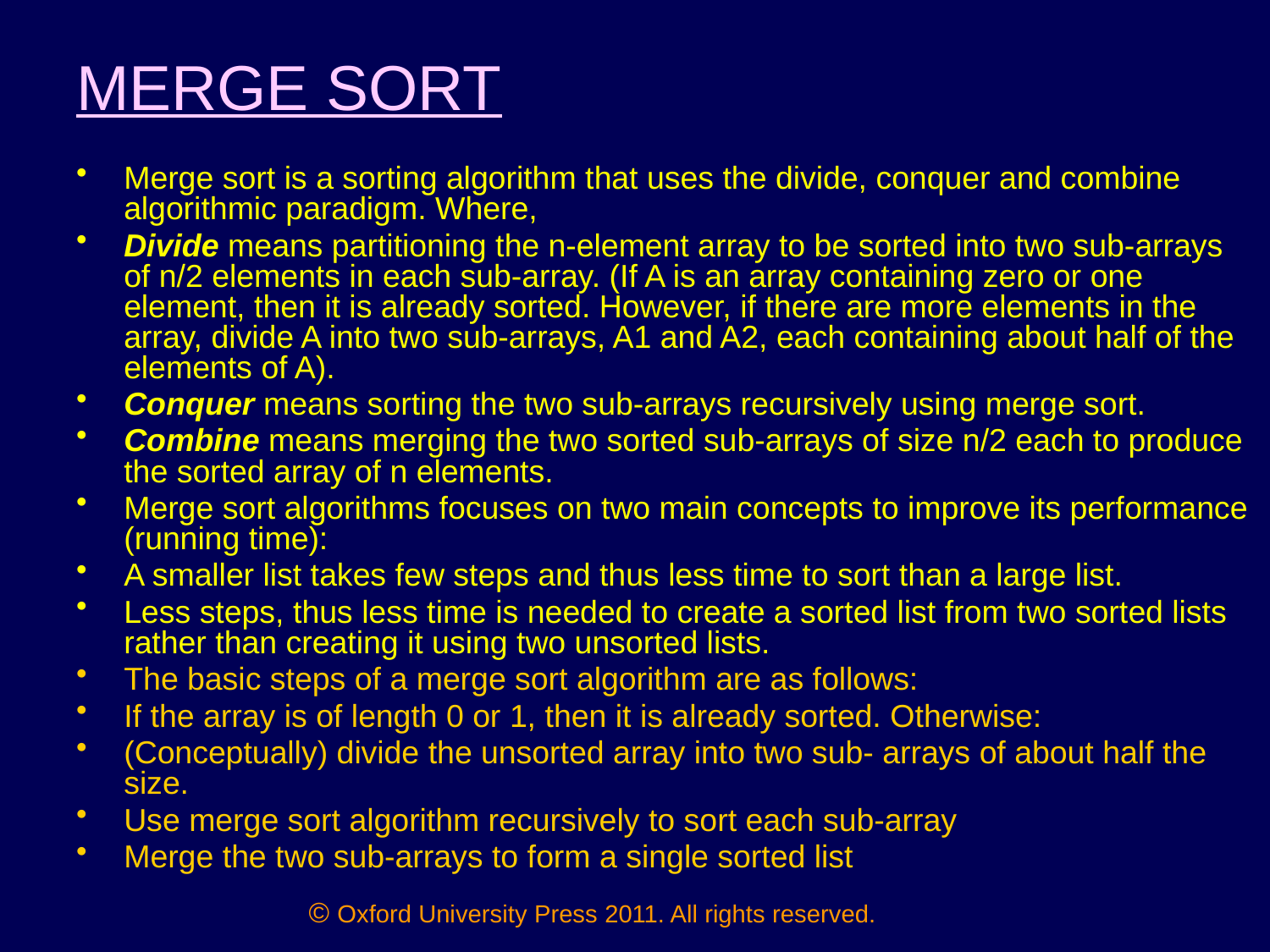

# MERGE SORT
Merge sort is a sorting algorithm that uses the divide, conquer and combine algorithmic paradigm. Where,
Divide means partitioning the n-element array to be sorted into two sub-arrays of n/2 elements in each sub-array. (If A is an array containing zero or one element, then it is already sorted. However, if there are more elements in the array, divide A into two sub-arrays, A1 and A2, each containing about half of the elements of A).
Conquer means sorting the two sub-arrays recursively using merge sort.
Combine means merging the two sorted sub-arrays of size n/2 each to produce the sorted array of n elements.
Merge sort algorithms focuses on two main concepts to improve its performance (running time):
A smaller list takes few steps and thus less time to sort than a large list.
Less steps, thus less time is needed to create a sorted list from two sorted lists rather than creating it using two unsorted lists.
The basic steps of a merge sort algorithm are as follows:
If the array is of length 0 or 1, then it is already sorted. Otherwise:
(Conceptually) divide the unsorted array into two sub- arrays of about half the size.
Use merge sort algorithm recursively to sort each sub-array
Merge the two sub-arrays to form a single sorted list